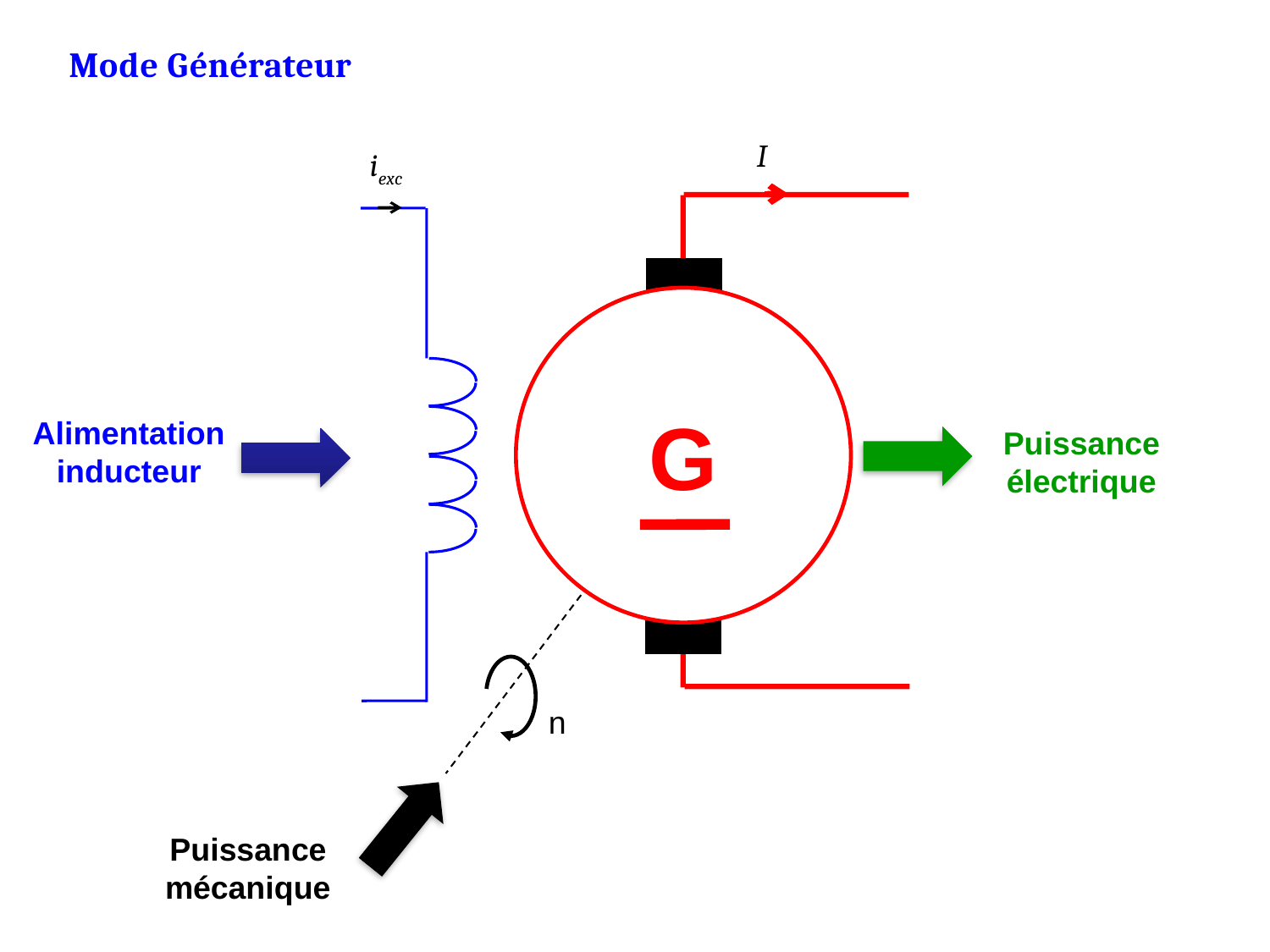

Mode Générateur
I
iexc

G
Alimentation inducteur
Puissance électrique

n

Puissance mécanique